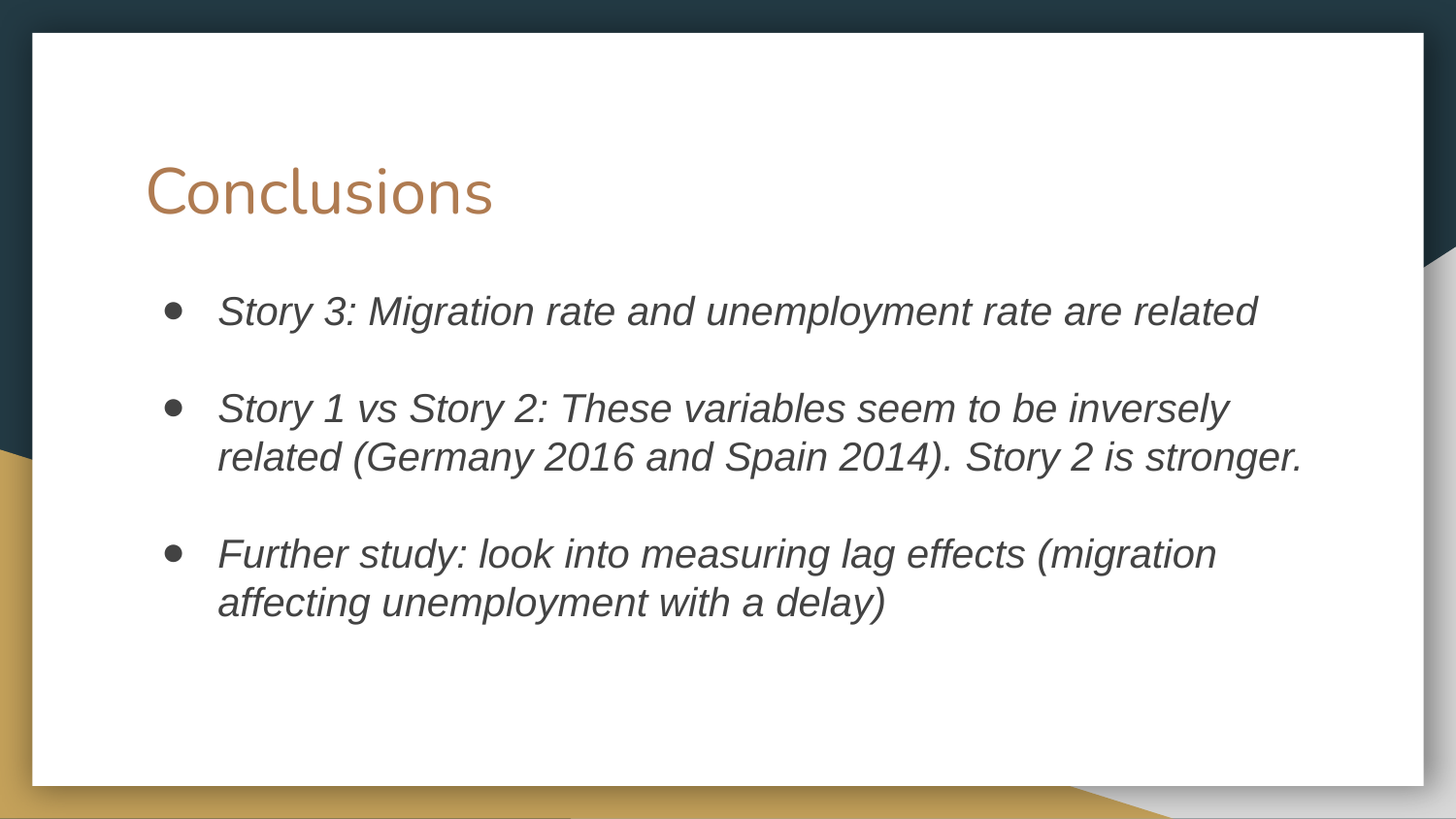

# Conclusions
Story 3: Migration rate and unemployment rate are related
Story 1 vs Story 2: These variables seem to be inversely related (Germany 2016 and Spain 2014). Story 2 is stronger.

Further study: look into measuring lag effects (migration affecting unemployment with a delay)